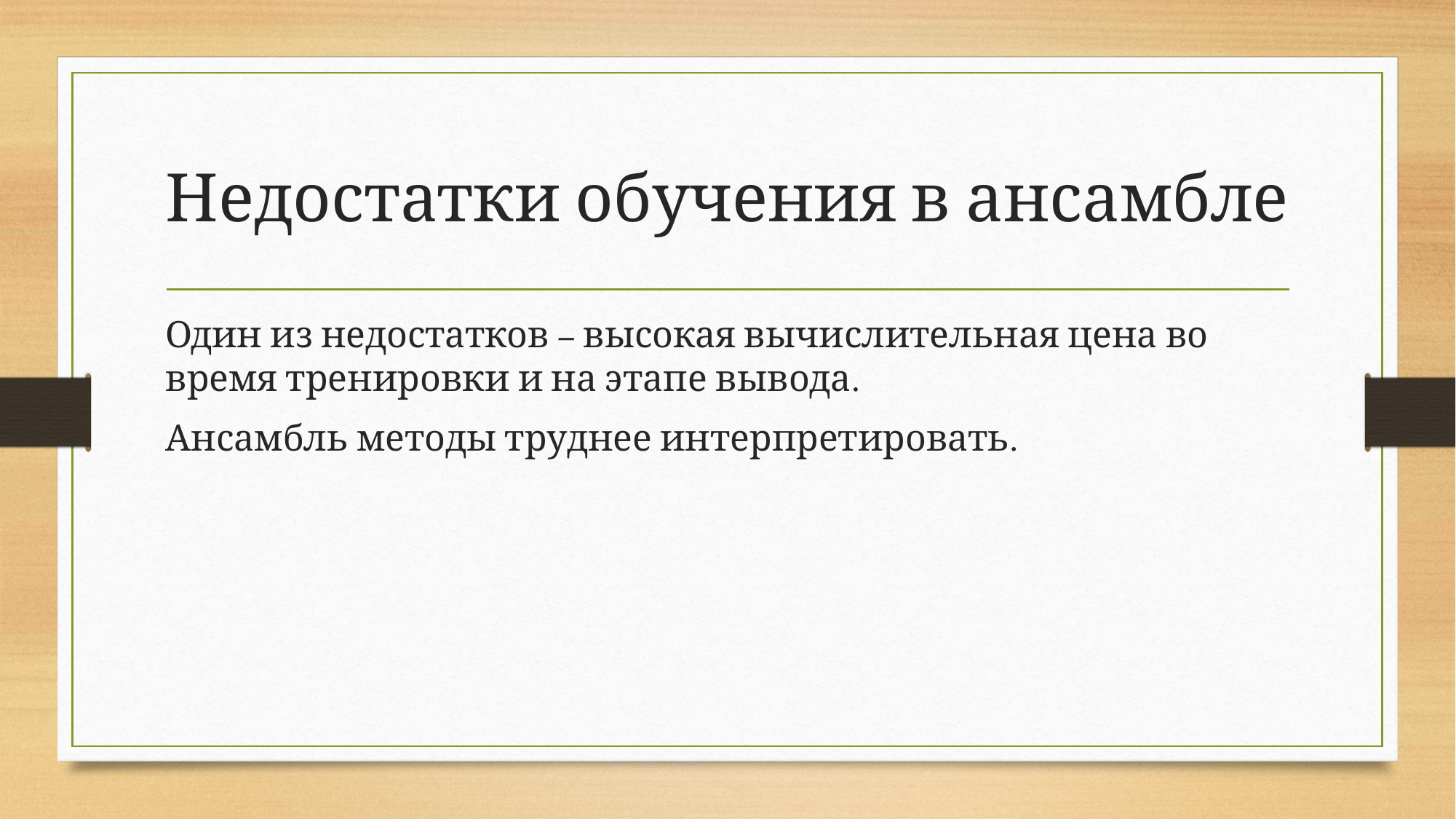

# Недостатки обучения в ансамбле
Один из недостатков – высокая вычислительная цена во время тренировки и на этапе вывода.
Ансамбль методы труднее интерпретировать.